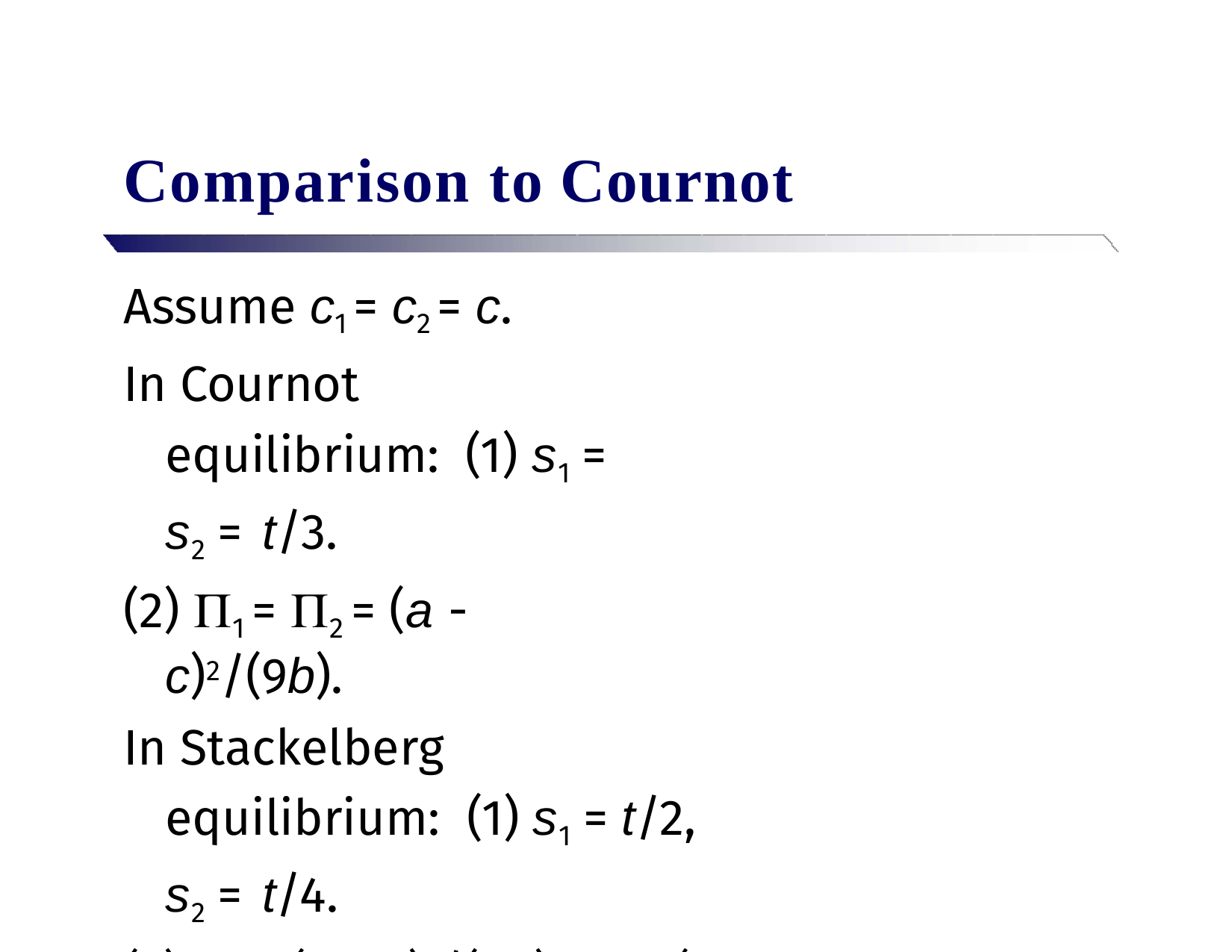

# Comparison to Cournot

Assume c1 = c2 = c.
In Cournot equilibrium:  (1) s1 = s2 = t/3.
(2) Π1 = Π2 = (a - c)2/(9b).
In Stackelberg equilibrium:  (1) s1 = t/2, s2 = t/4.
(2) Π1 = (a - c)2/(8b), Π2 = (a - c)2/(16b)